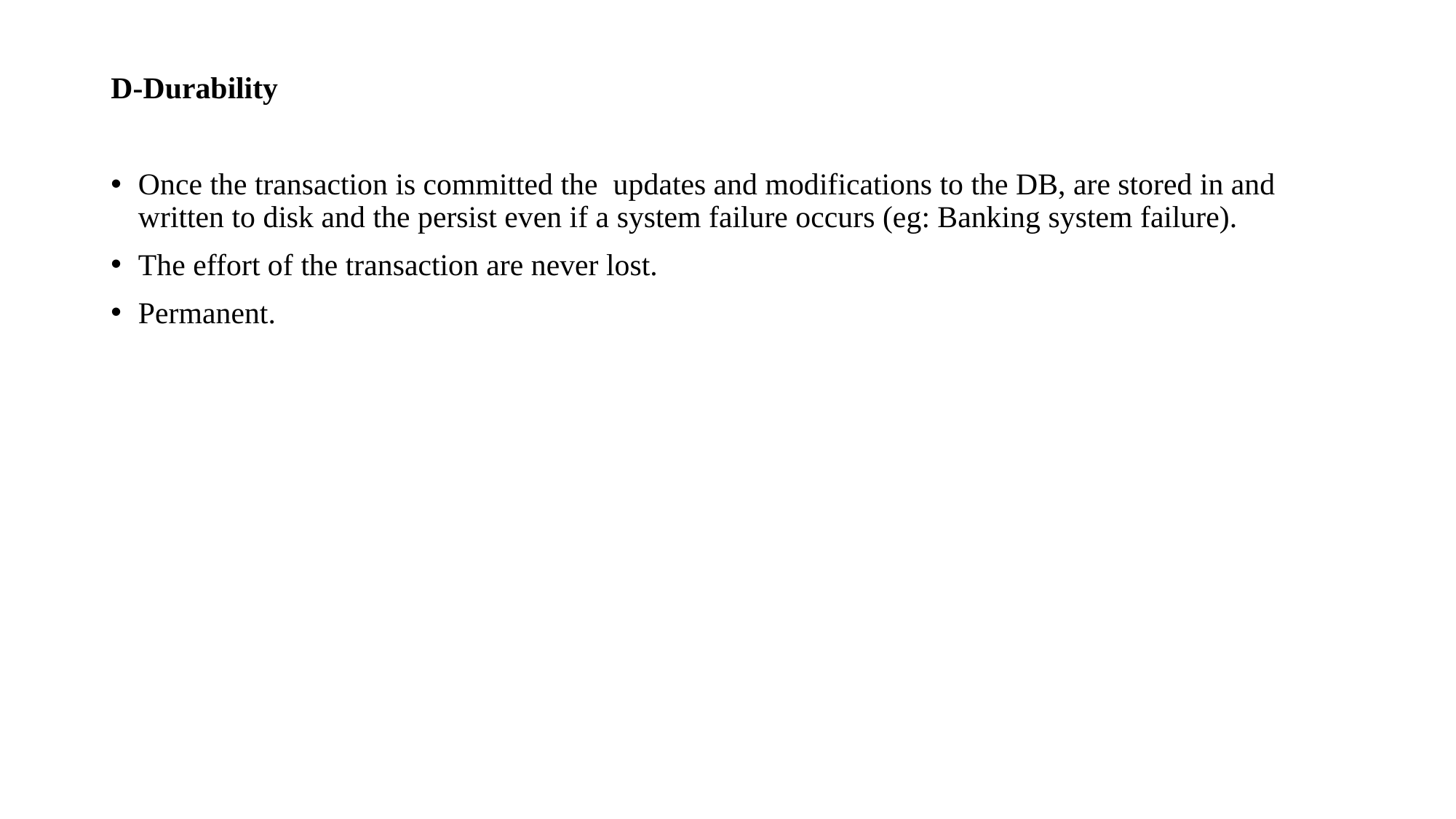

D-Durability

Once the transaction is committed the  updates and modifications to the DB, are stored in and written to disk and the persist even if a system failure occurs (eg: Banking system failure).
The effort of the transaction are never lost.
Permanent.